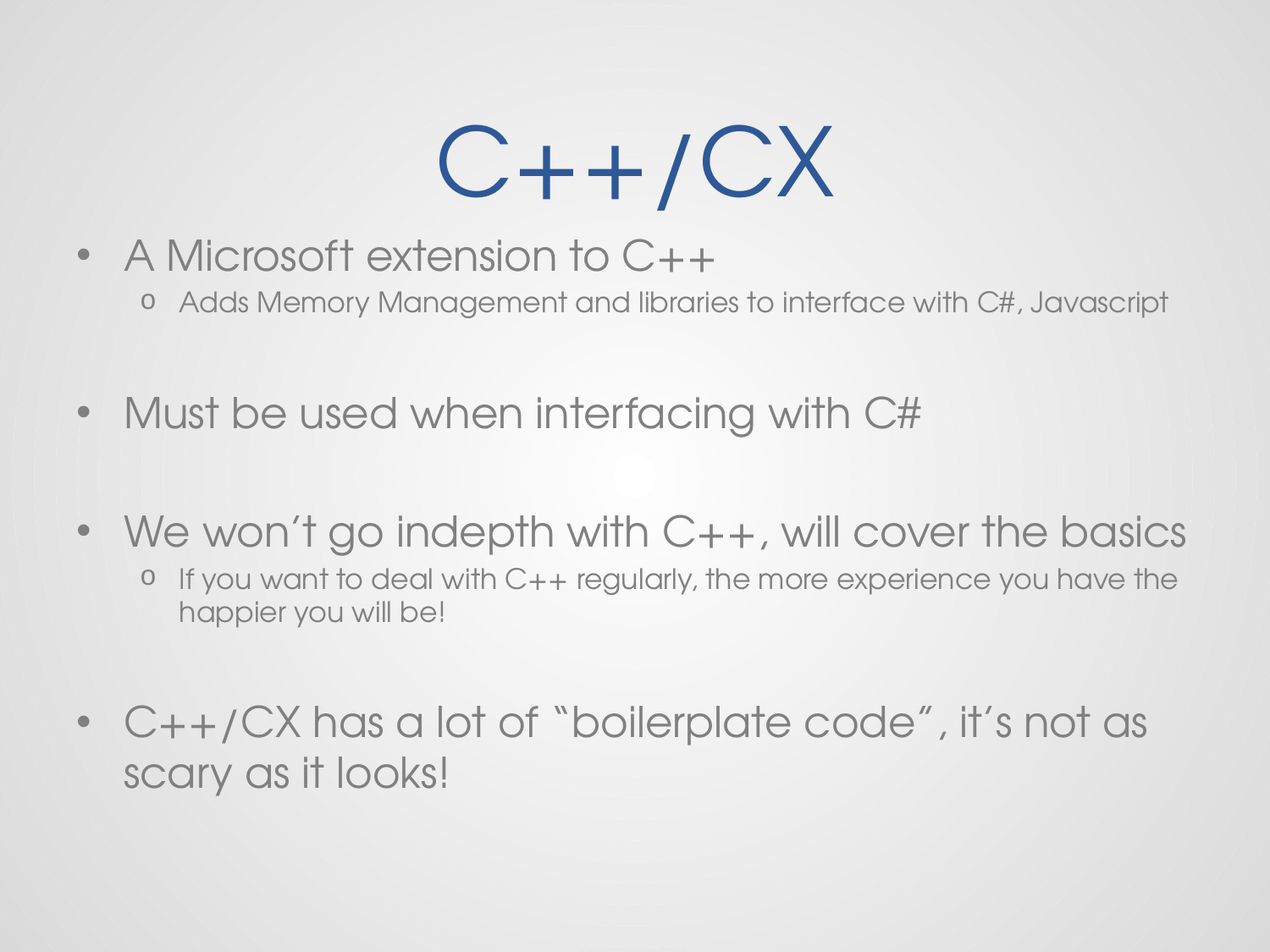

# C++/CX
A Microsoft extension to C++
Adds Memory Management and libraries to interface with C#, Javascript

Must be used when interfacing with C#

We won’t go indepth with C++, will cover the basics
If you want to deal with C++ regularly, the more experience you have the happier you will be!

C++/CX has a lot of “boilerplate code”, it’s not as scary as it looks!